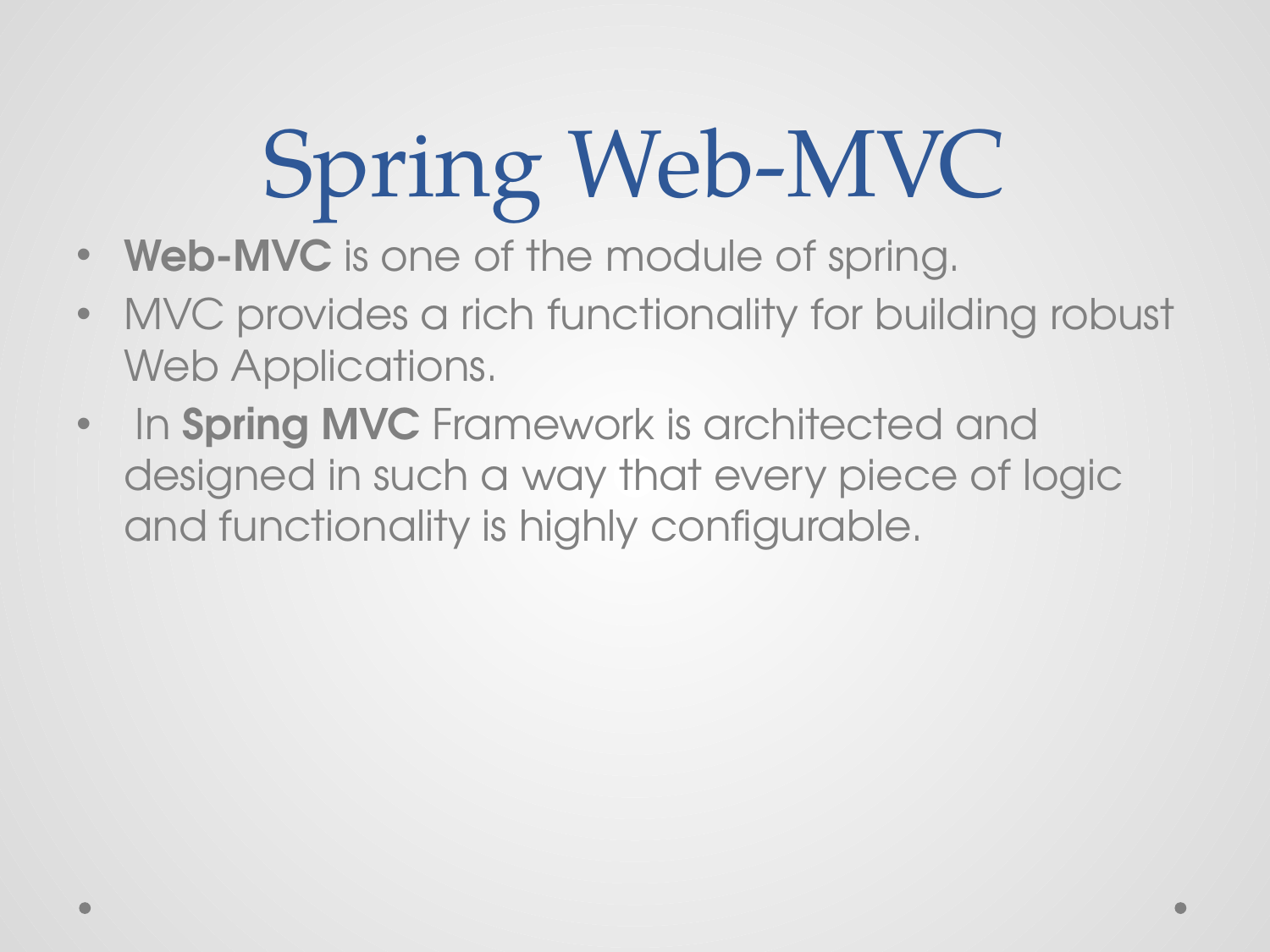

# Spring Web-MVC
Web-MVC is one of the module of spring.
MVC provides a rich functionality for building robust Web Applications.
 In Spring MVC Framework is architected and designed in such a way that every piece of logic and functionality is highly configurable.